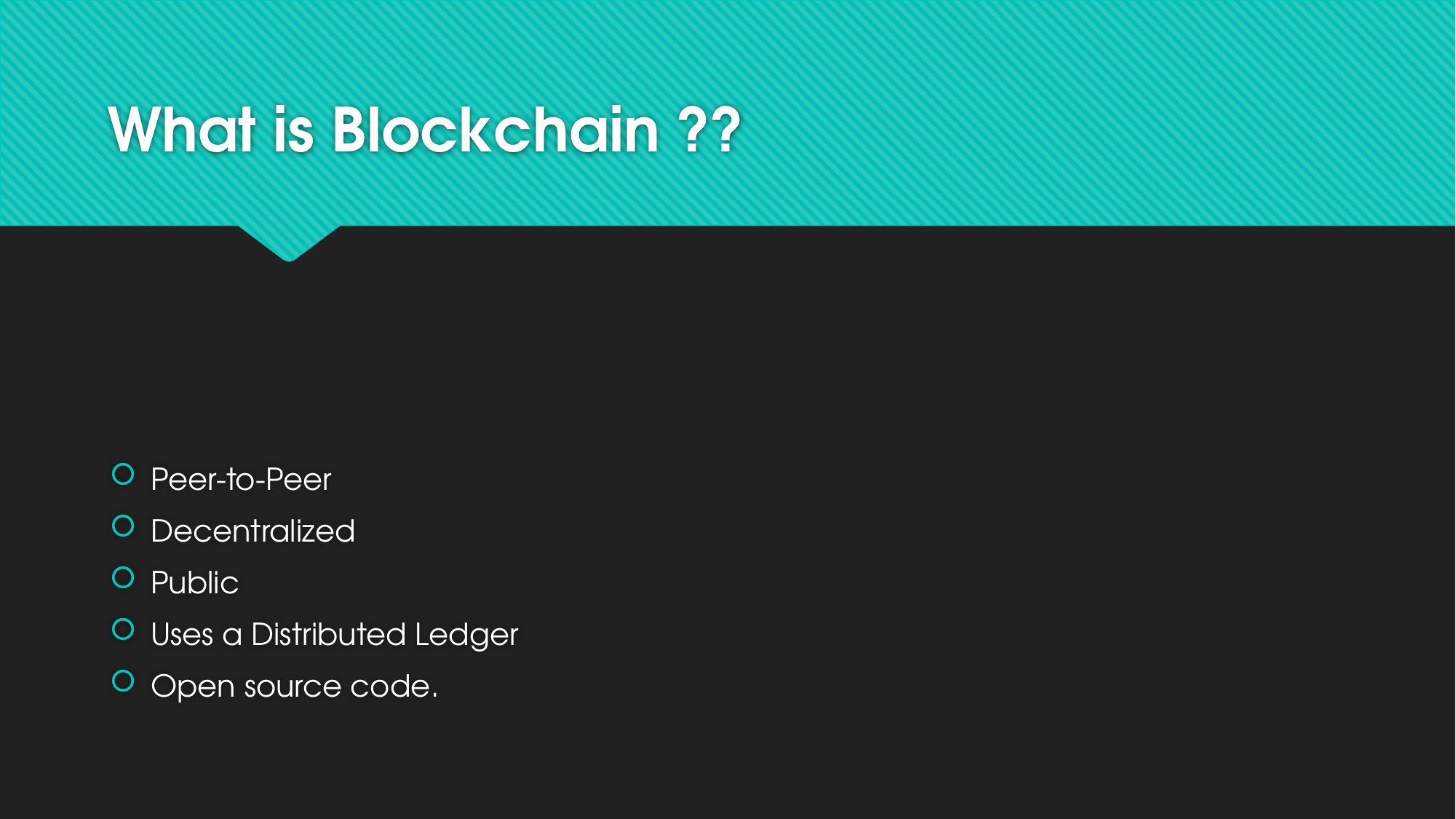

# What is Blockchain ??

Peer-to-Peer
Decentralized
Public
Uses a Distributed Ledger
Open source code.